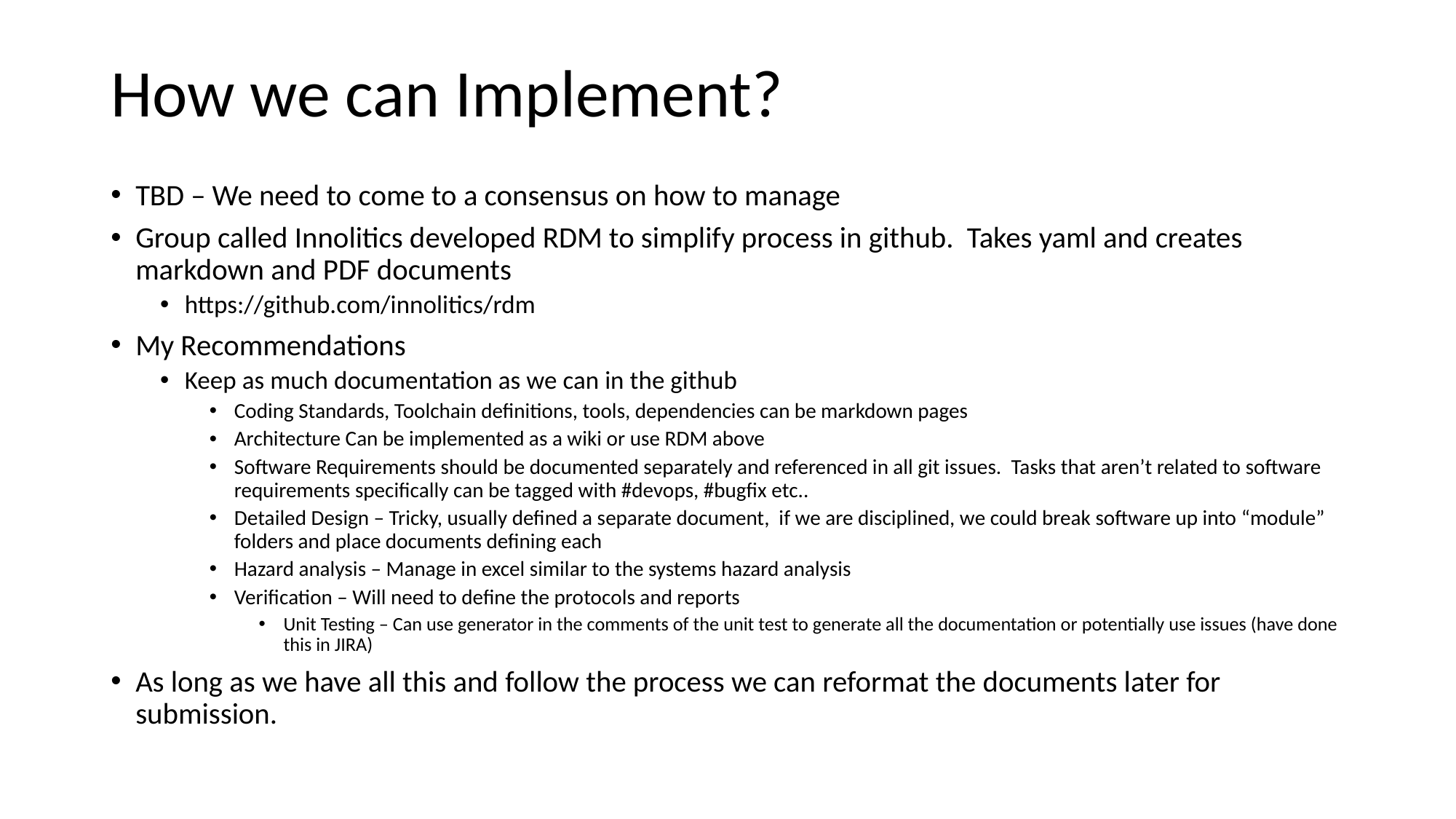

# How we can Implement?
TBD – We need to come to a consensus on how to manage
Group called Innolitics developed RDM to simplify process in github.  Takes yaml and creates markdown and PDF documents
https://github.com/innolitics/rdm
My Recommendations
Keep as much documentation as we can in the github
Coding Standards, Toolchain definitions, tools, dependencies can be markdown pages
Architecture Can be implemented as a wiki or use RDM above
Software Requirements should be documented separately and referenced in all git issues.  Tasks that aren’t related to software requirements specifically can be tagged with #devops, #bugfix etc..
Detailed Design – Tricky, usually defined a separate document,  if we are disciplined, we could break software up into “module” folders and place documents defining each
Hazard analysis – Manage in excel similar to the systems hazard analysis
Verification – Will need to define the protocols and reports
Unit Testing – Can use generator in the comments of the unit test to generate all the documentation or potentially use issues (have done this in JIRA)
As long as we have all this and follow the process we can reformat the documents later for submission.